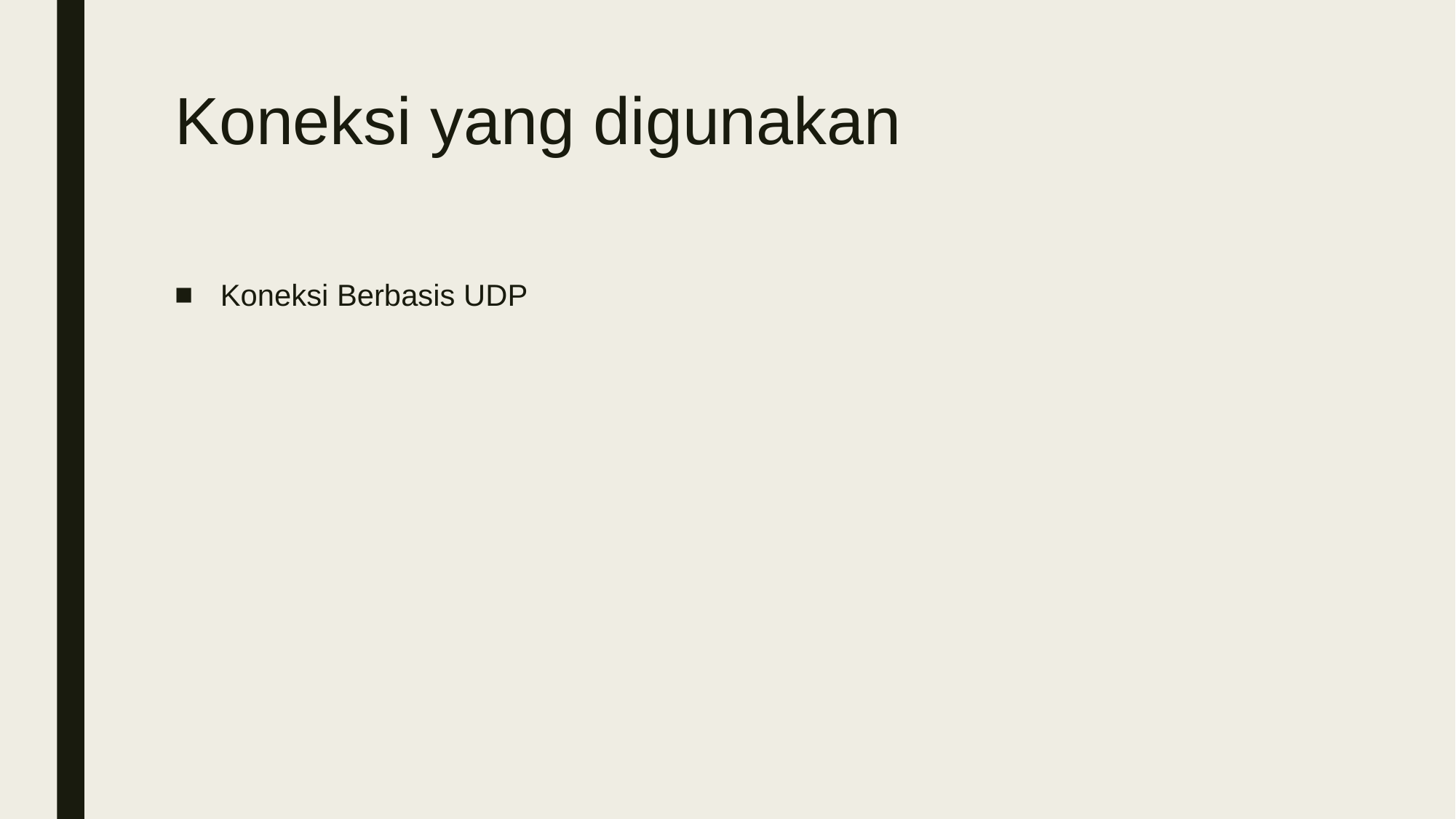

# Koneksi yang digunakan
Koneksi Berbasis UDP